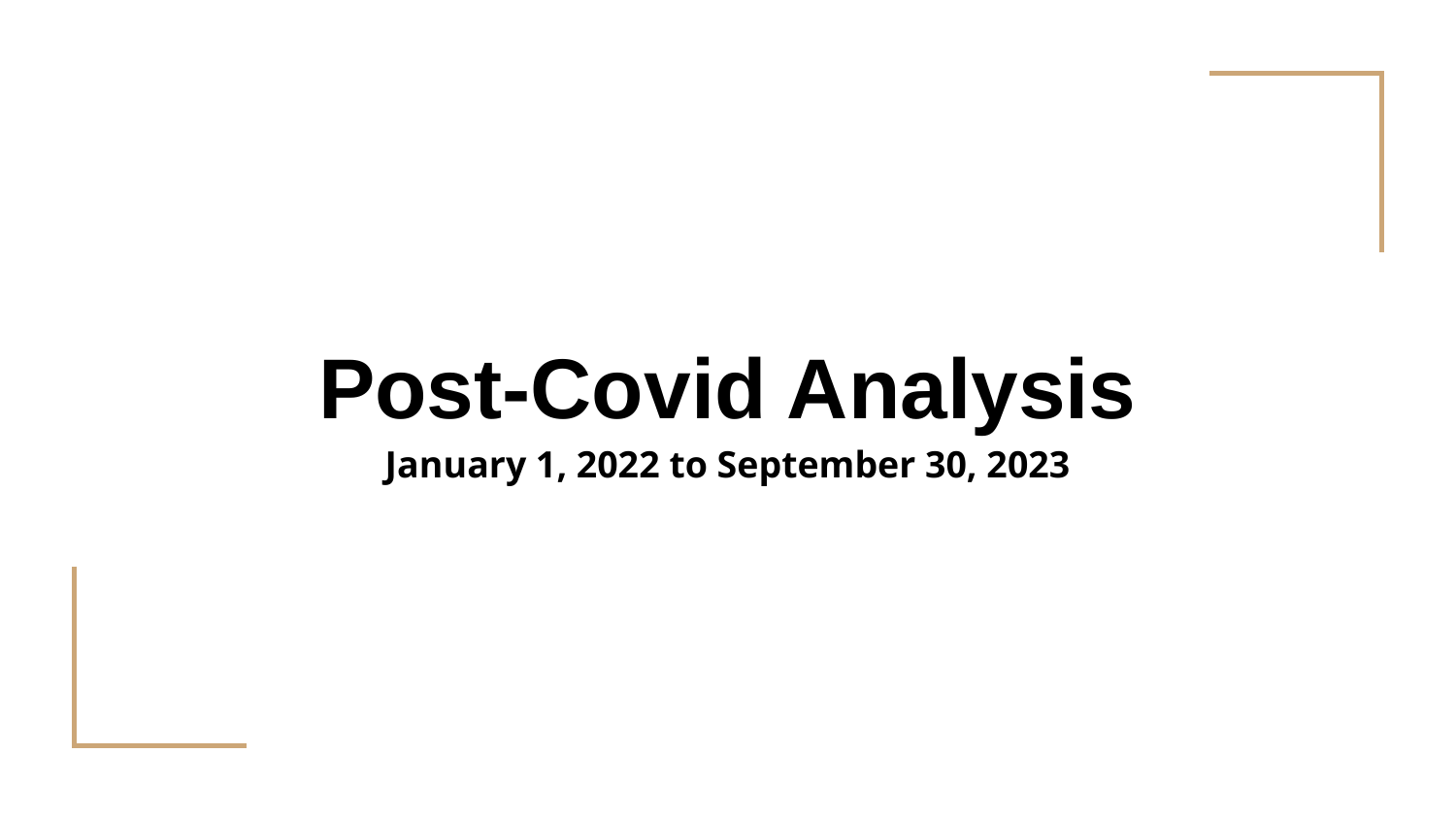

# Post-Covid Analysis
January 1, 2022 to September 30, 2023